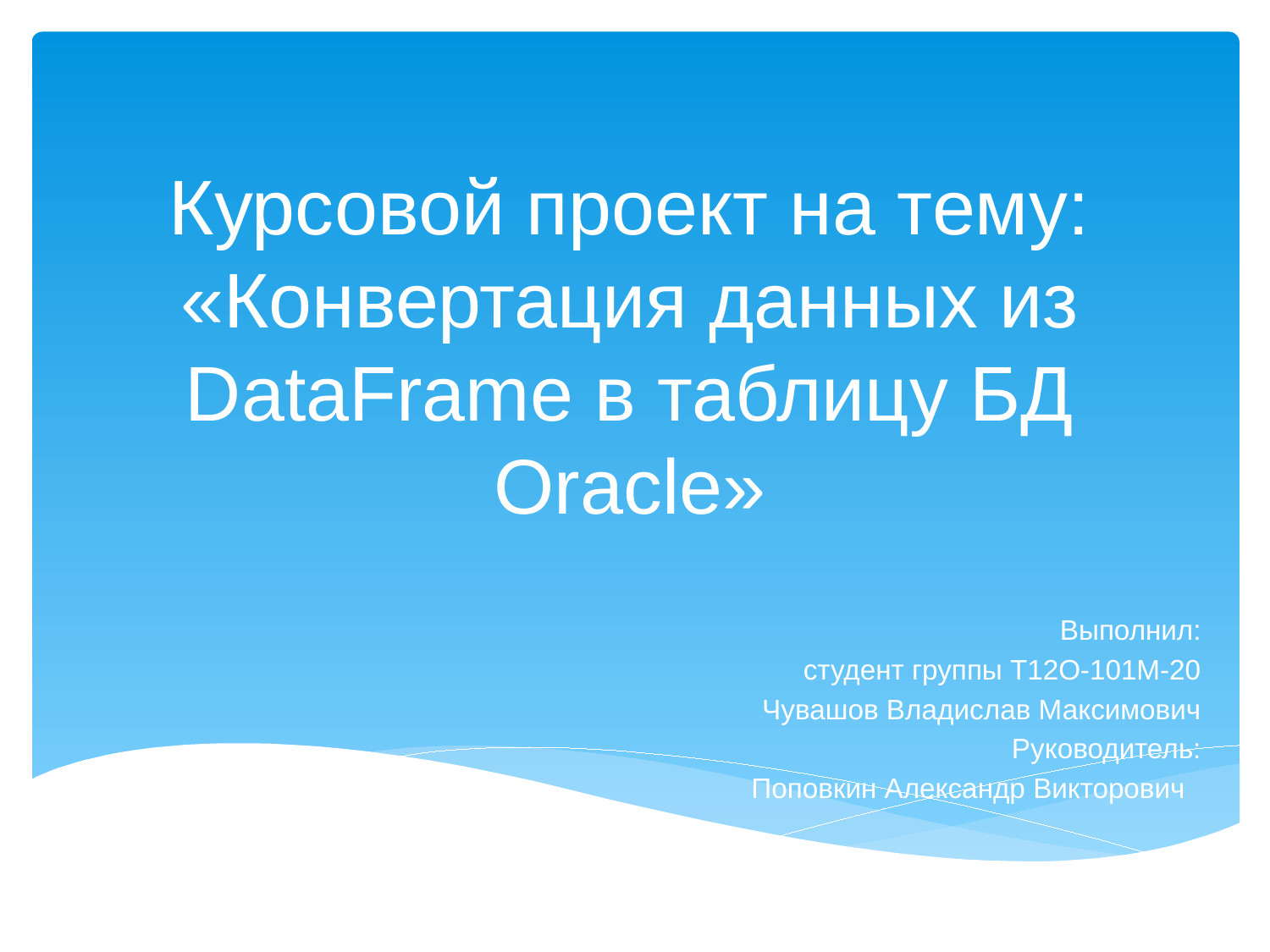

# Курсовой проект на тему: «Конвертация данных из DataFrame в таблицу БД Oracle»
Выполнил:
 студент группы Т12О-101М-20
Чувашов Владислав Максимович
Руководитель:
Поповкин Александр Викторович